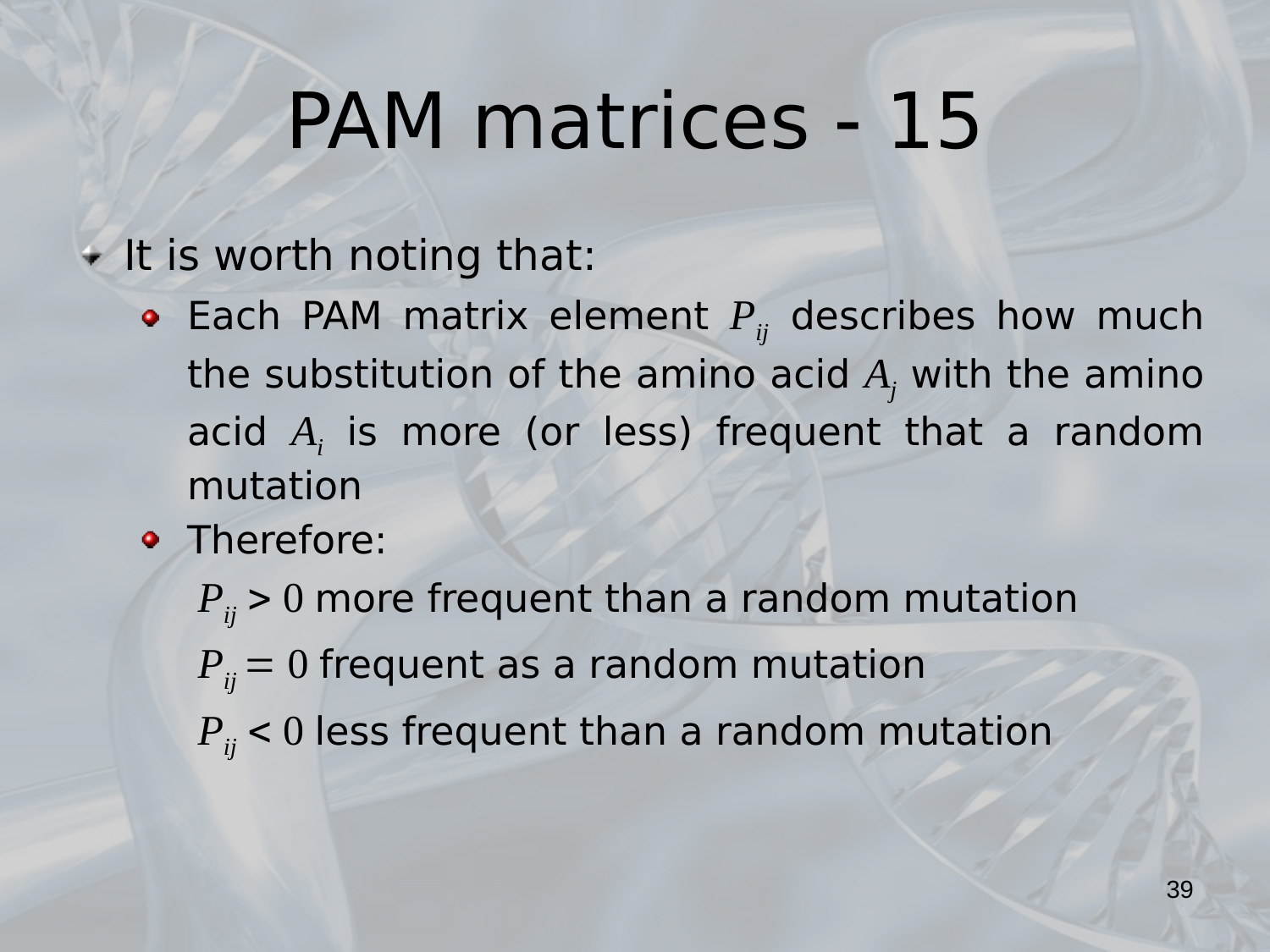

# PAM matrices − 15
It is worth noting that:
Each PAM matrix element Pij describes how much the substitution of the amino acid Aj with the amino acid Ai is more (or less) frequent that a random mutation
Therefore:
	 Pij > 0 more frequent than a random mutation
	 Pij = 0 frequent as a random mutation
	 Pij < 0 less frequent than a random mutation
39